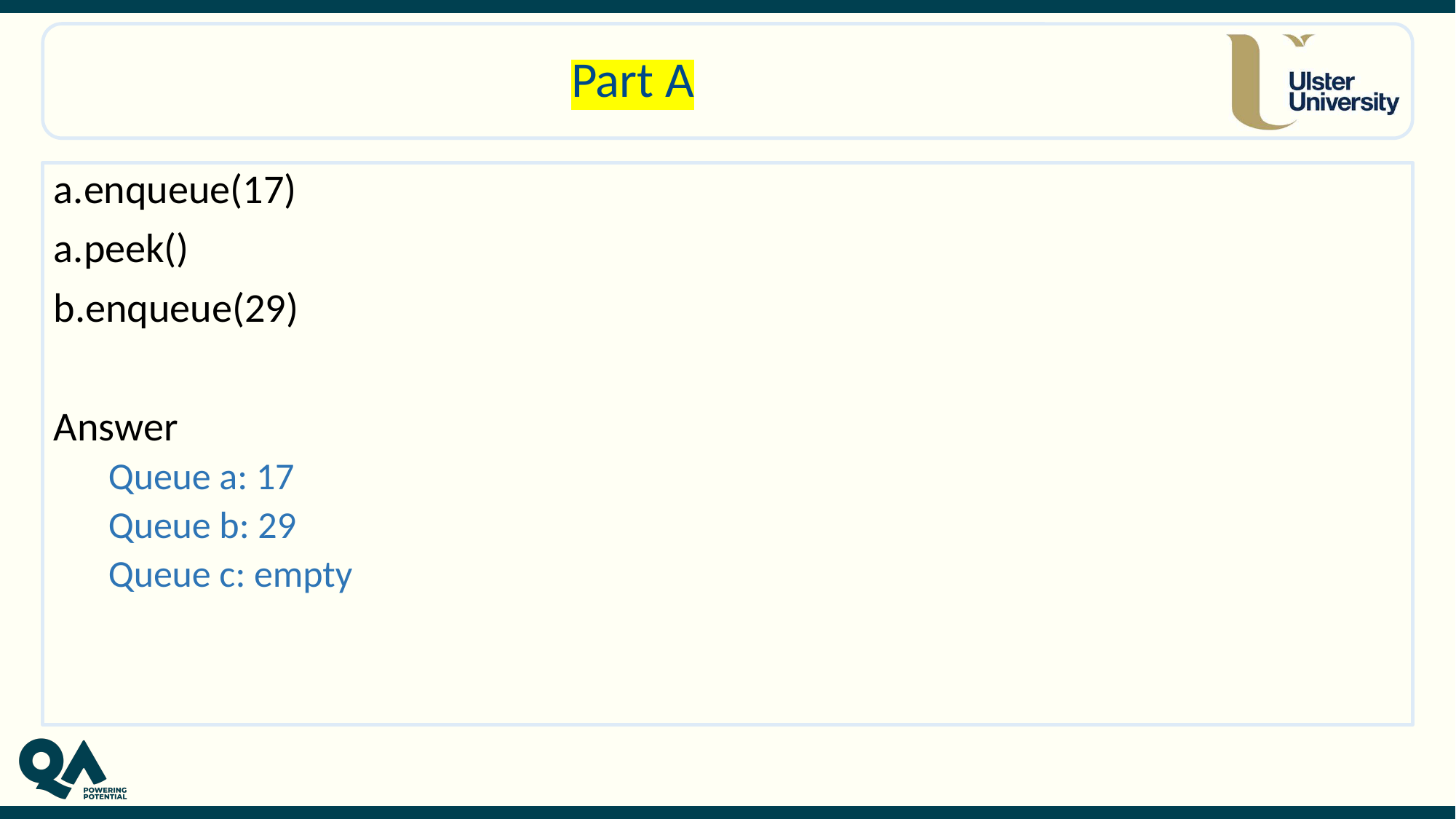

# Part A
a.enqueue(17)
a.peek()
b.enqueue(29)

Answer
Queue a: 17
Queue b: 29
Queue c: empty